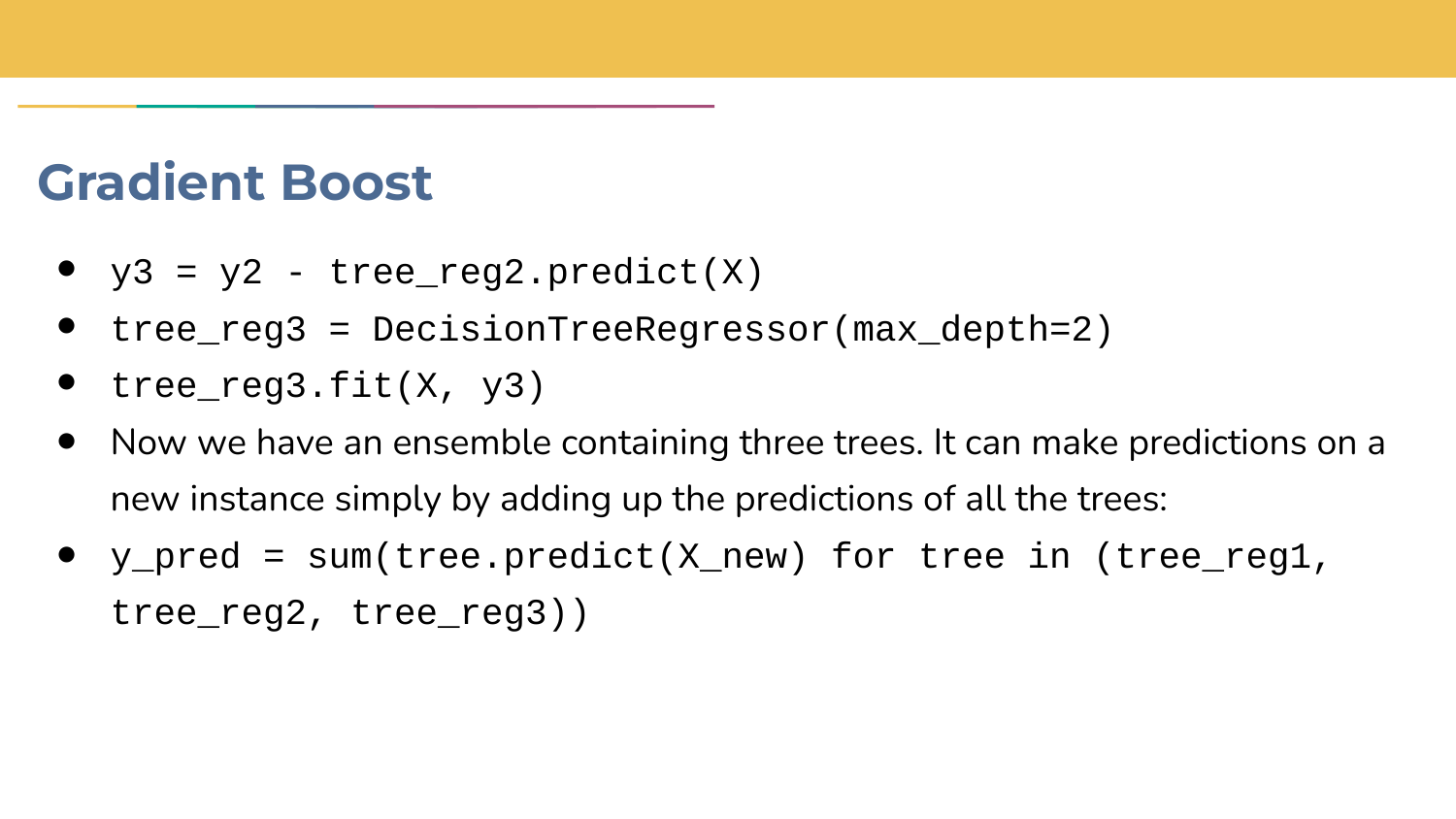

# Gradient Boost

y3 = y2 - tree_reg2.predict(X)
tree_reg3 = DecisionTreeRegressor(max_depth=2)
tree_reg3.fit(X, y3)
Now we have an ensemble containing three trees. It can make predictions on a new instance simply by adding up the predictions of all the trees:
y_pred = sum(tree.predict(X_new) for tree in (tree_reg1, tree_reg2, tree_reg3))